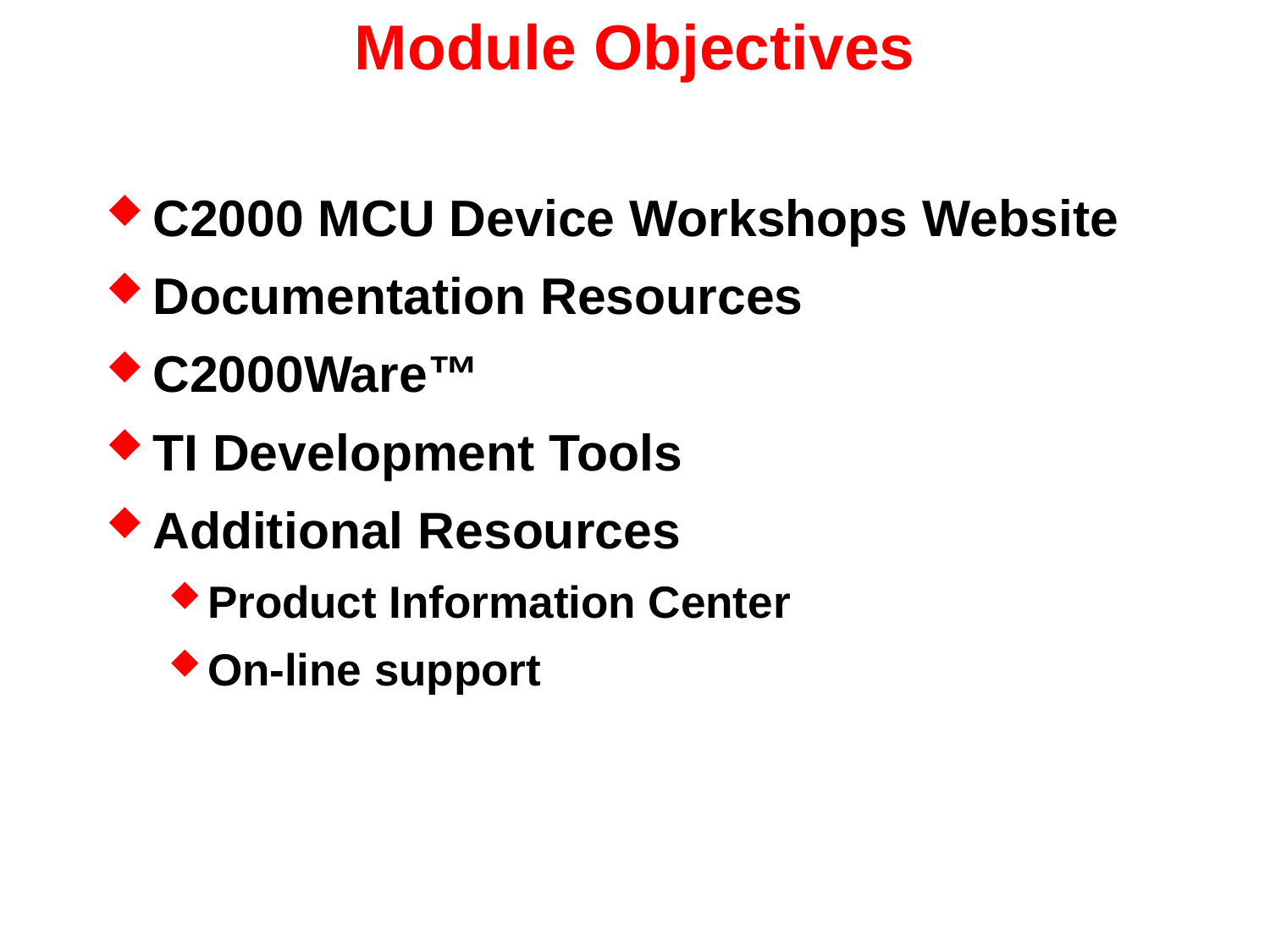

# Module Objectives
C2000 MCU Device Workshops Website
Documentation Resources
C2000Ware™
TI Development Tools
Additional Resources
Product Information Center
On-line support